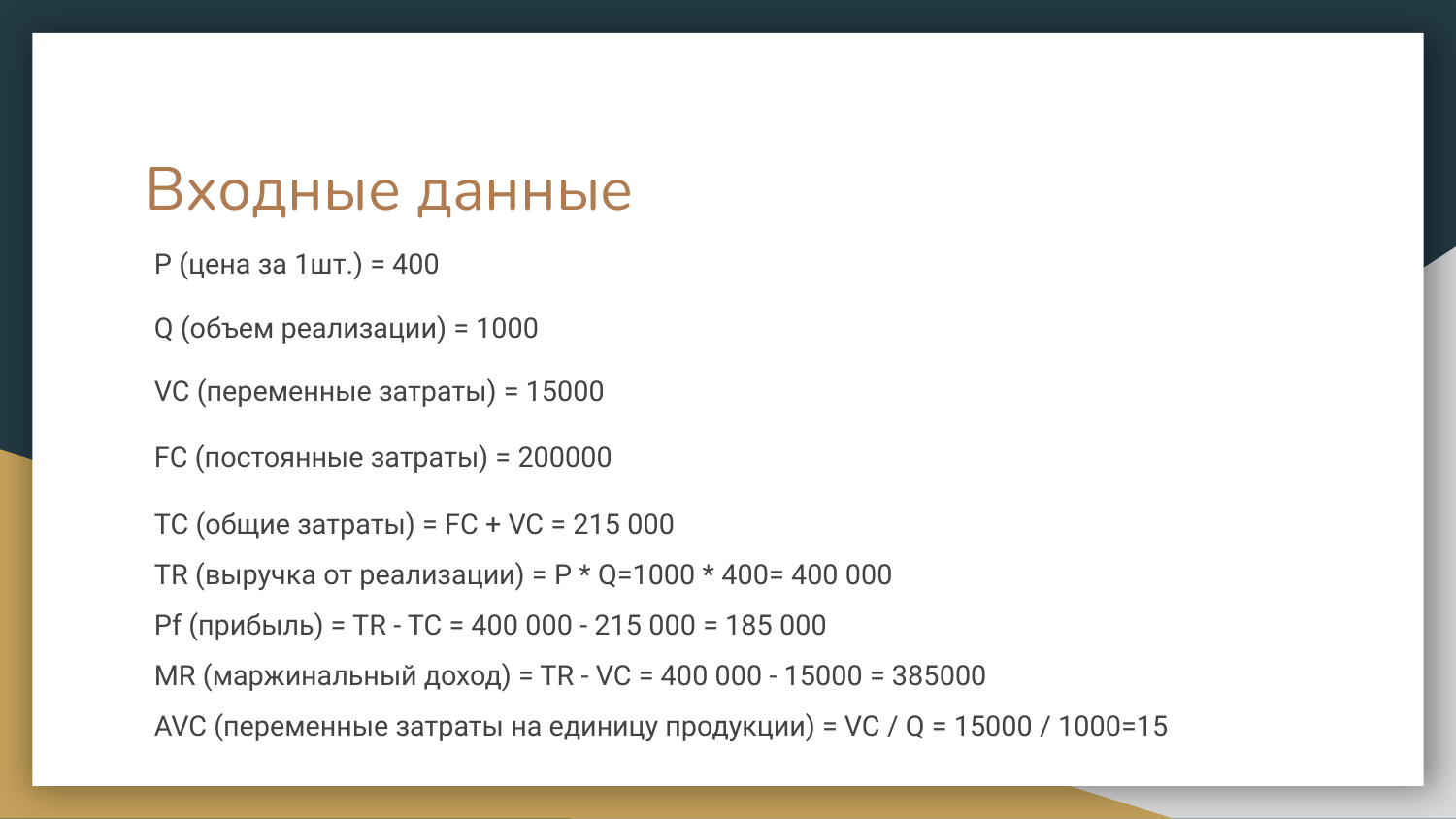

# Входные данные
P (цена за 1шт.) = 400
Q (объем реализации) = 1000
VC (переменные затраты) = 15000
FC (постоянные затраты) = 200000
TC (общие затраты) = FC + VC = 215 000
TR (выручка от реализации) = P * Q=1000 * 400= 400 000
Pf (прибыль) = TR - TC = 400 000 - 215 000 = 185 000
MR (маржинальный доход) = TR - VC = 400 000 - 15000 = 385000
AVC (переменные затраты на единицу продукции) = VC / Q = 15000 / 1000=15